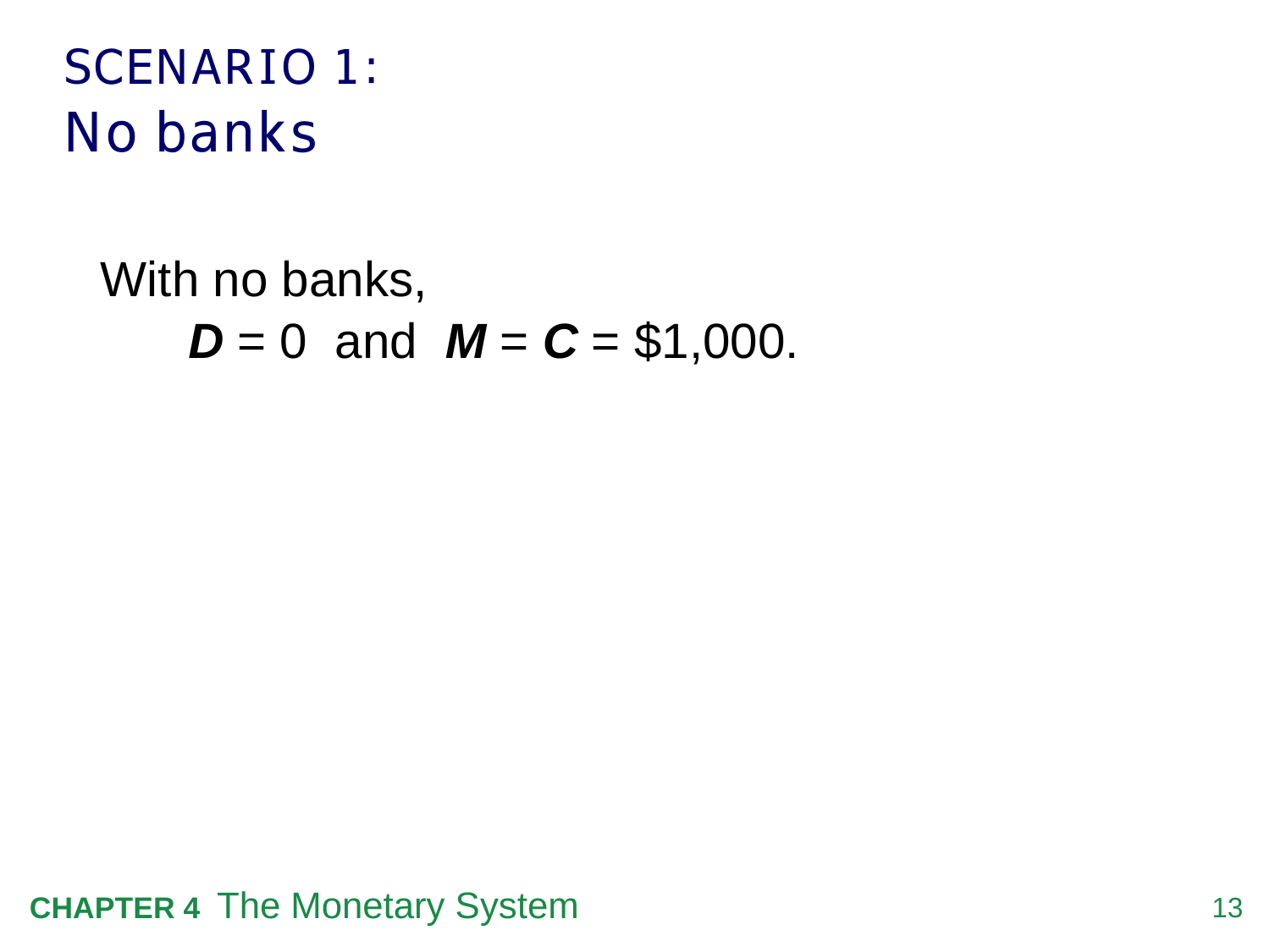

# SCENARIO 1: No banks
With no banks,
D = 0  and  M = C = $1,000.